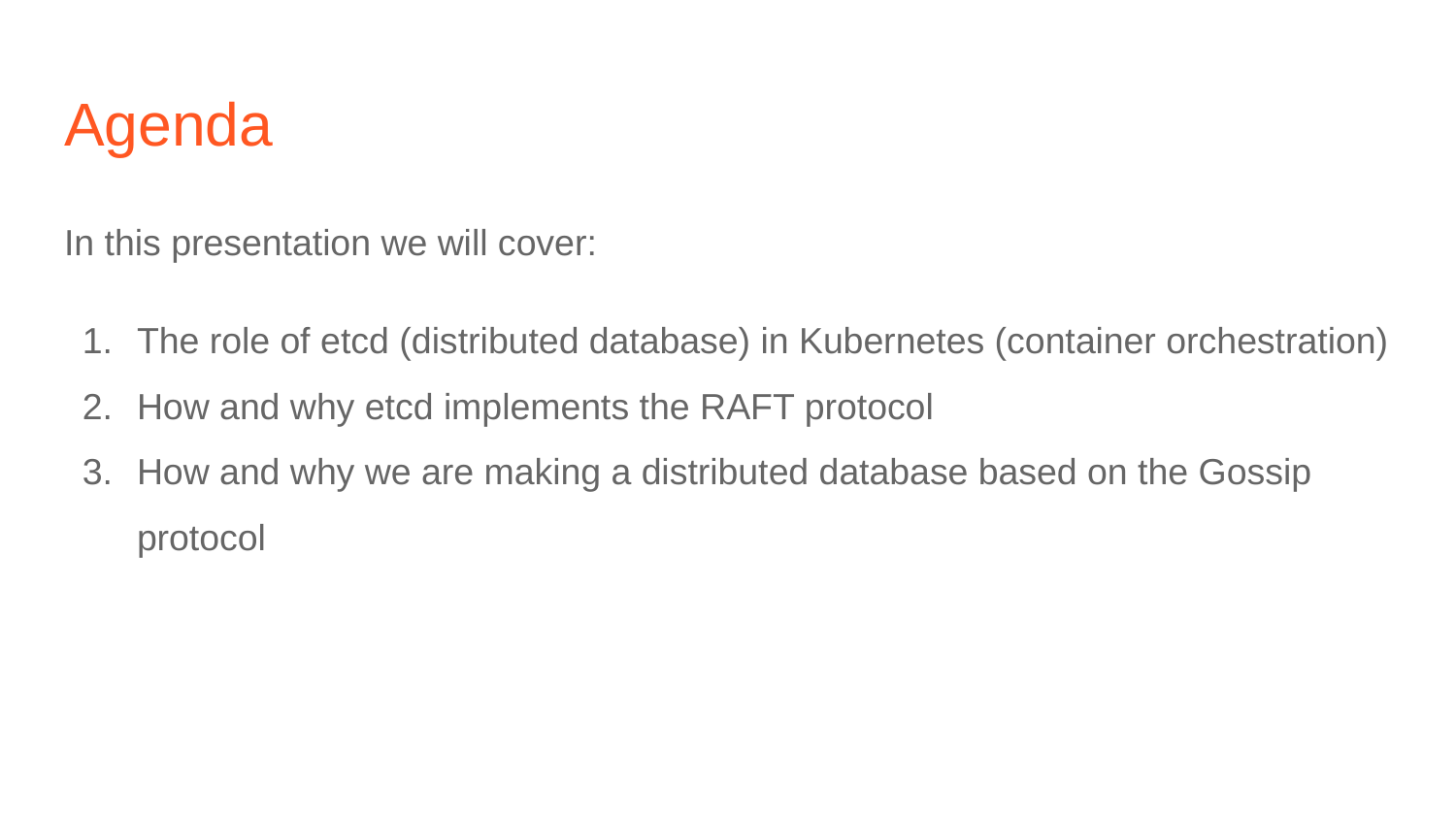

# Agenda
In this presentation we will cover:
The role of etcd (distributed database) in Kubernetes (container orchestration)
How and why etcd implements the RAFT protocol
How and why we are making a distributed database based on the Gossip protocol